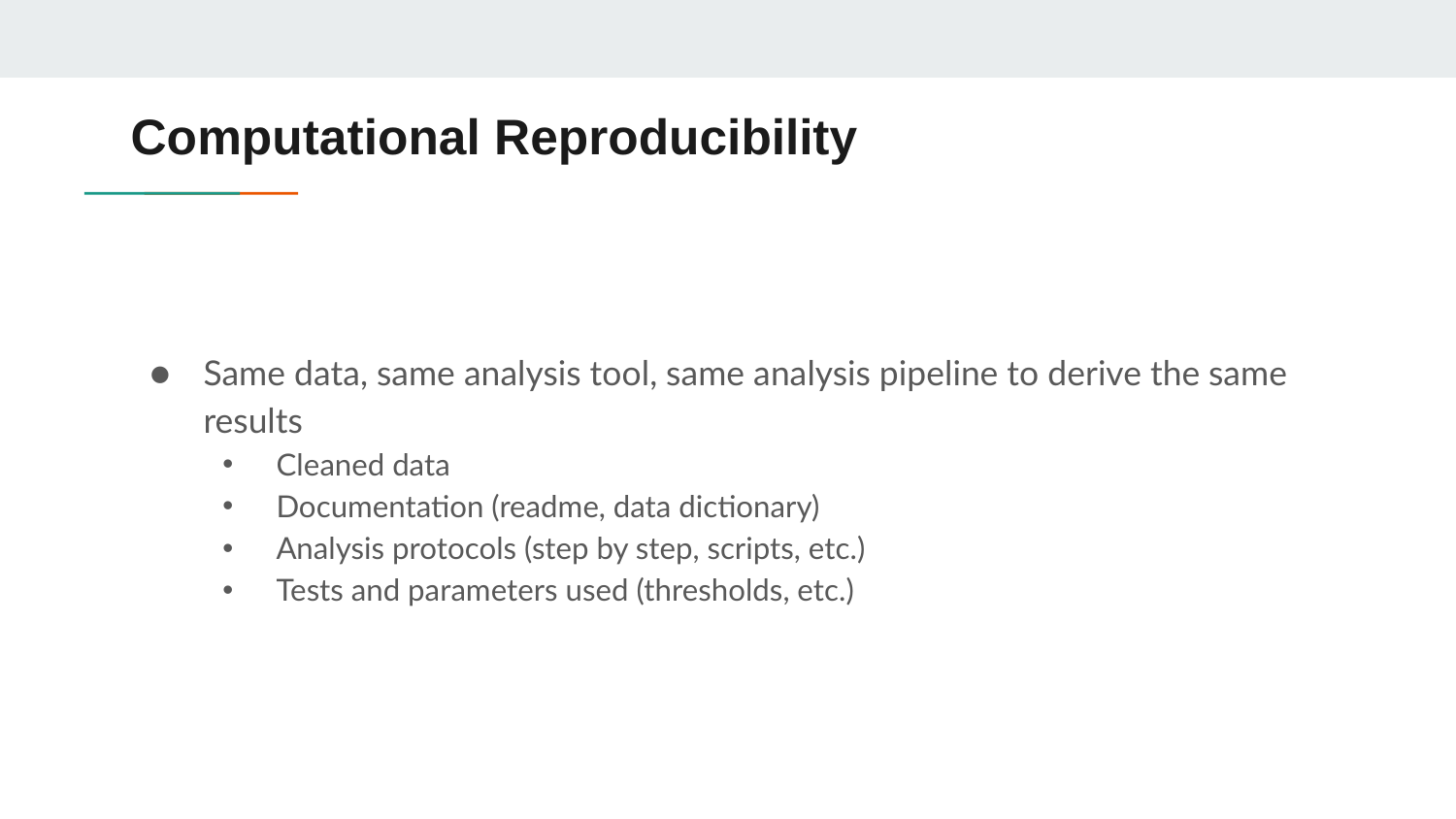

# Computational Reproducibility
Same data, same analysis tool, same analysis pipeline to derive the same results
Cleaned data
Documentation (readme, data dictionary)
Analysis protocols (step by step, scripts, etc.)
Tests and parameters used (thresholds, etc.)